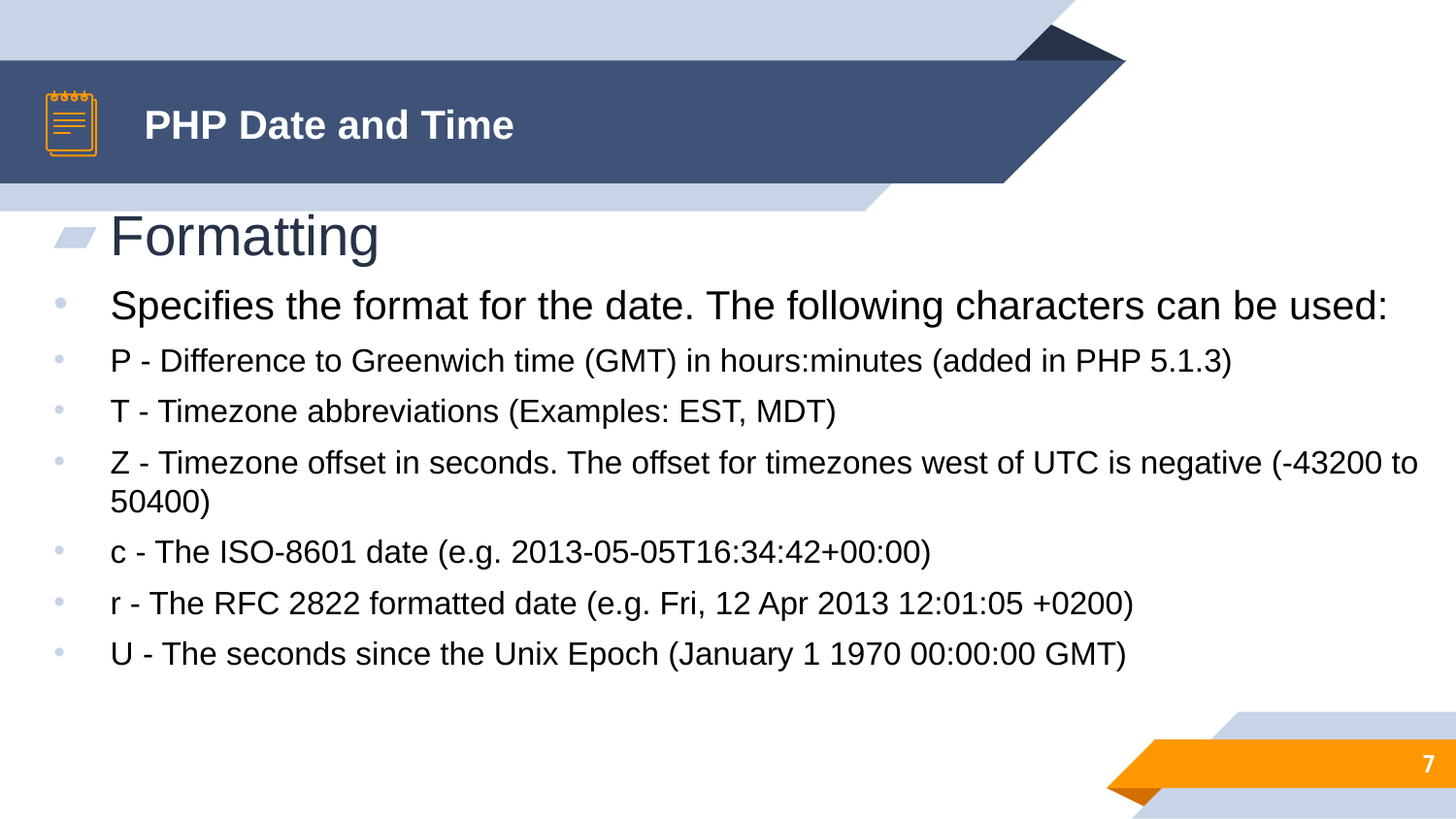

# PHP Date and Time

Formatting
Specifies the format for the date. The following characters can be used:
P - Difference to Greenwich time (GMT) in hours:minutes (added in PHP 5.1.3)
T - Timezone abbreviations (Examples: EST, MDT)
Z - Timezone offset in seconds. The offset for timezones west of UTC is negative (-43200 to 50400)
c - The ISO-8601 date (e.g. 2013-05-05T16:34:42+00:00)
r - The RFC 2822 formatted date (e.g. Fri, 12 Apr 2013 12:01:05 +0200)
U - The seconds since the Unix Epoch (January 1 1970 00:00:00 GMT)

7